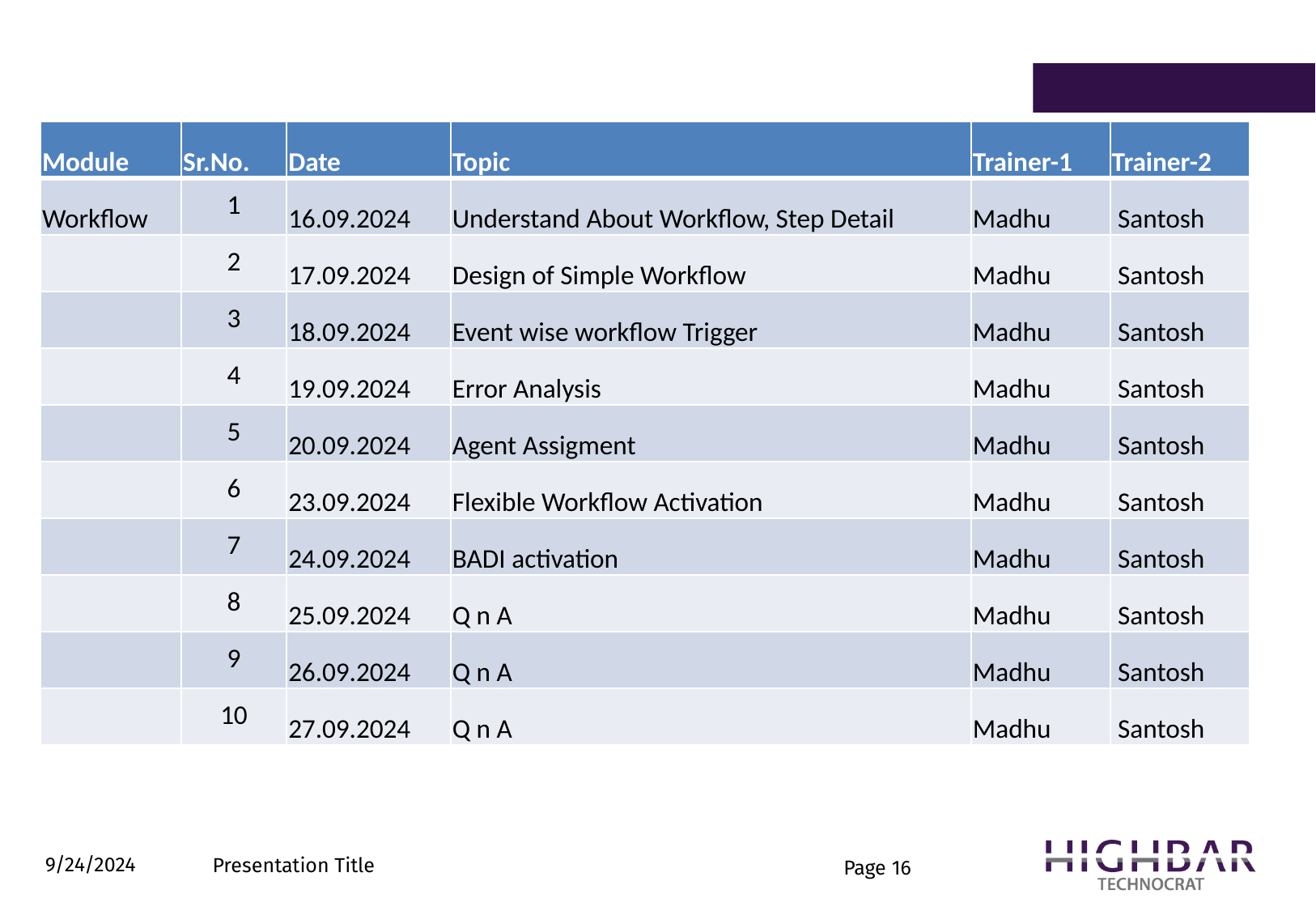

| Module | Sr.No. | Date | Topic | Trainer-1 | Trainer-2 |
| --- | --- | --- | --- | --- | --- |
| Workflow | 1 | 16.09.2024 | Understand About Workflow, Step Detail | Madhu | Santosh |
|  | 2 | 17.09.2024 | Design of Simple Workflow | Madhu | Santosh |
|  | 3 | 18.09.2024 | Event wise workflow Trigger | Madhu | Santosh |
|  | 4 | 19.09.2024 | Error Analysis | Madhu | Santosh |
|  | 5 | 20.09.2024 | Agent Assigment | Madhu | Santosh |
|  | 6 | 23.09.2024 | Flexible Workflow Activation | Madhu | Santosh |
|  | 7 | 24.09.2024 | BADI activation | Madhu | Santosh |
|  | 8 | 25.09.2024 | Q n A | Madhu | Santosh |
|  | 9 | 26.09.2024 | Q n A | Madhu | Santosh |
|  | 10 | 27.09.2024 | Q n A | Madhu | Santosh |